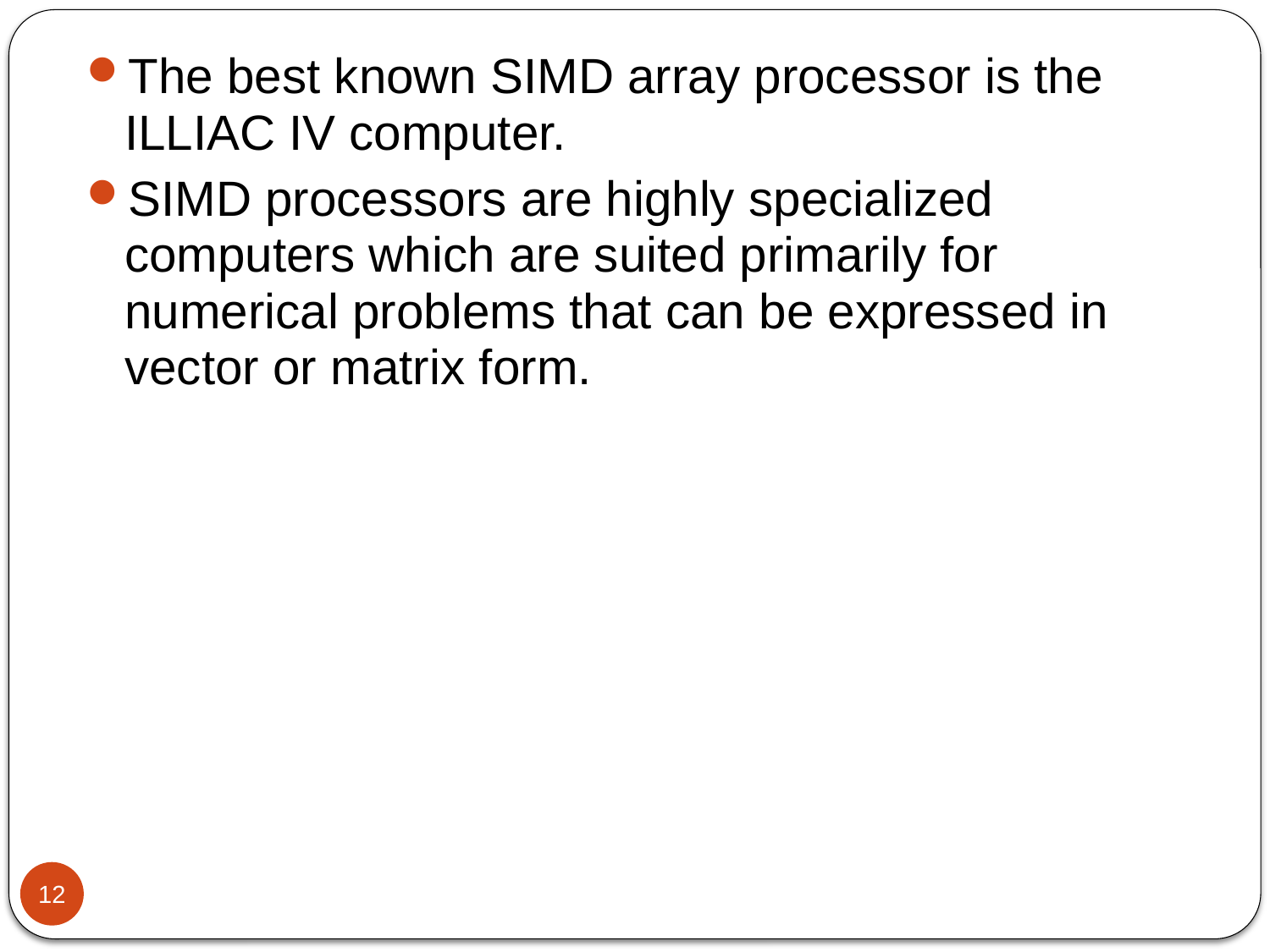

The best known SIMD array processor is the ILLIAC IV computer.
SIMD processors are highly specialized computers which are suited primarily for numerical problems that can be expressed in vector or matrix form.
12